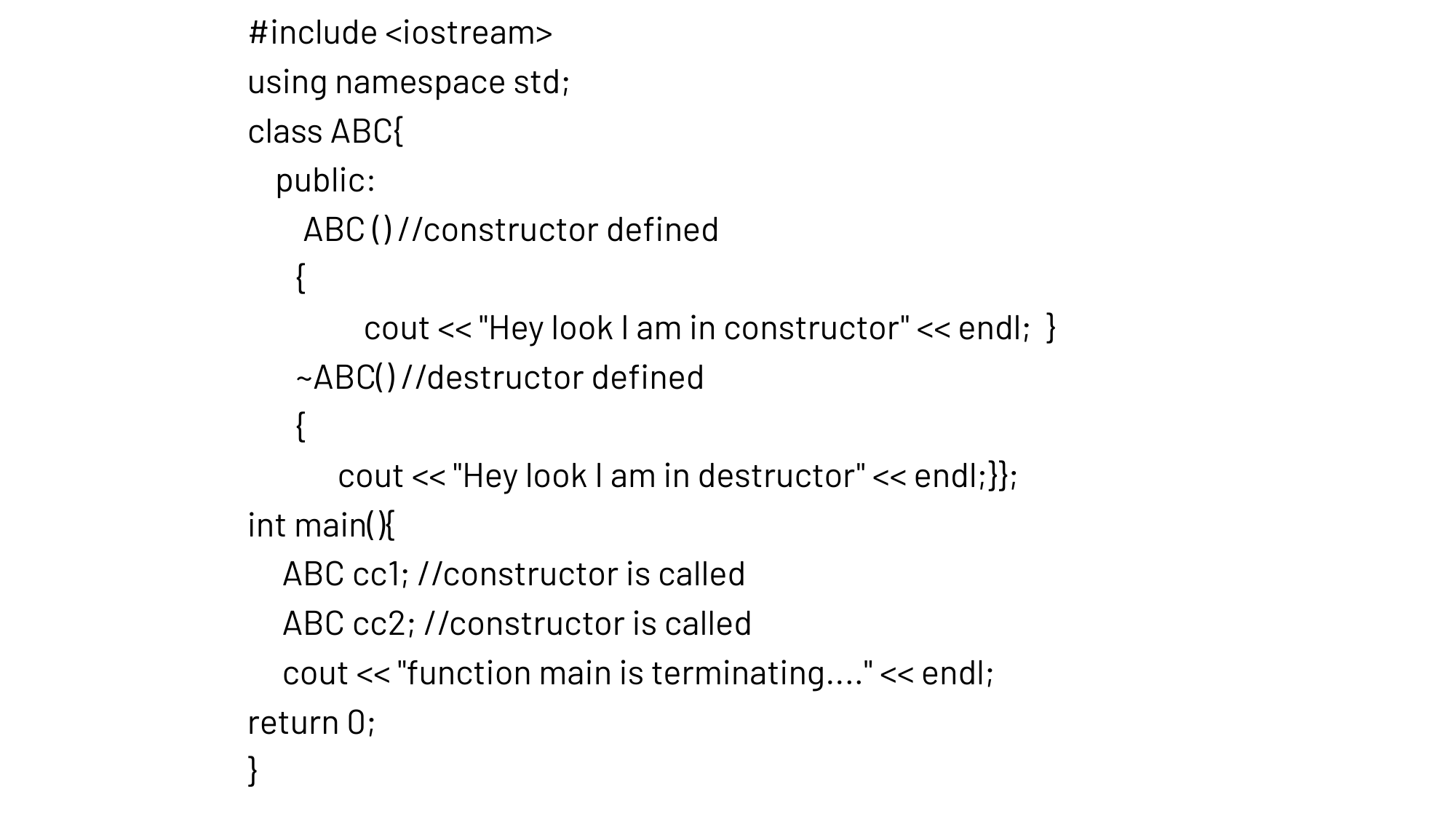

#include <iostream>
using namespace std;
class ABC{
    public:
        ABC () //constructor defined
       {
 	    cout << "Hey look I am in constructor" << endl;  }
       ~ABC() //destructor defined
       {
             cout << "Hey look I am in destructor" << endl;}};
int main(){
     ABC cc1; //constructor is called
     ABC cc2; //constructor is called
     cout << "function main is terminating...." << endl;
return 0;
}